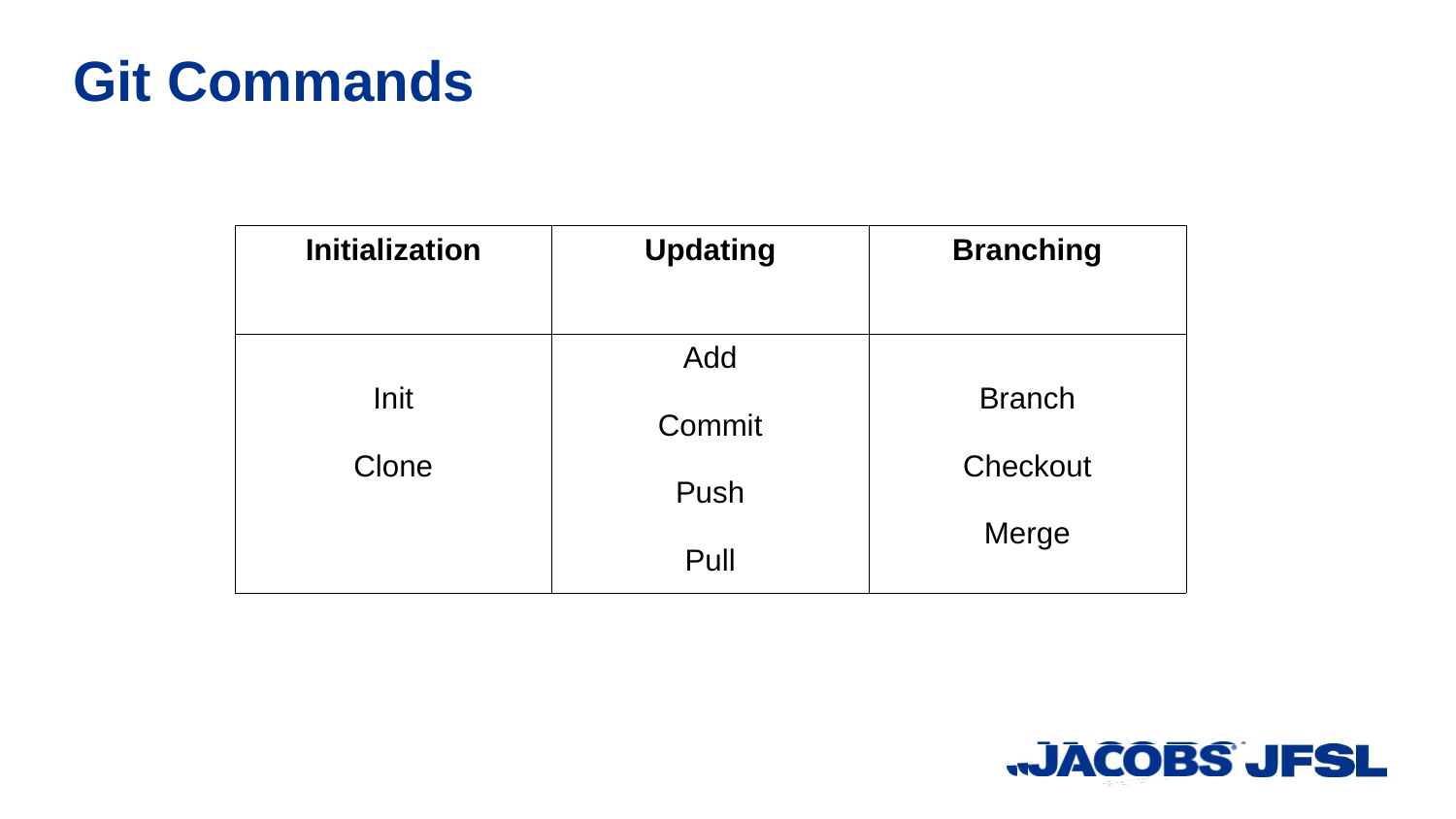

Git Commands
| Initialization | Updating | Branching |
| --- | --- | --- |
| Init Clone | Add Commit Push Pull | Branch Checkout Merge |